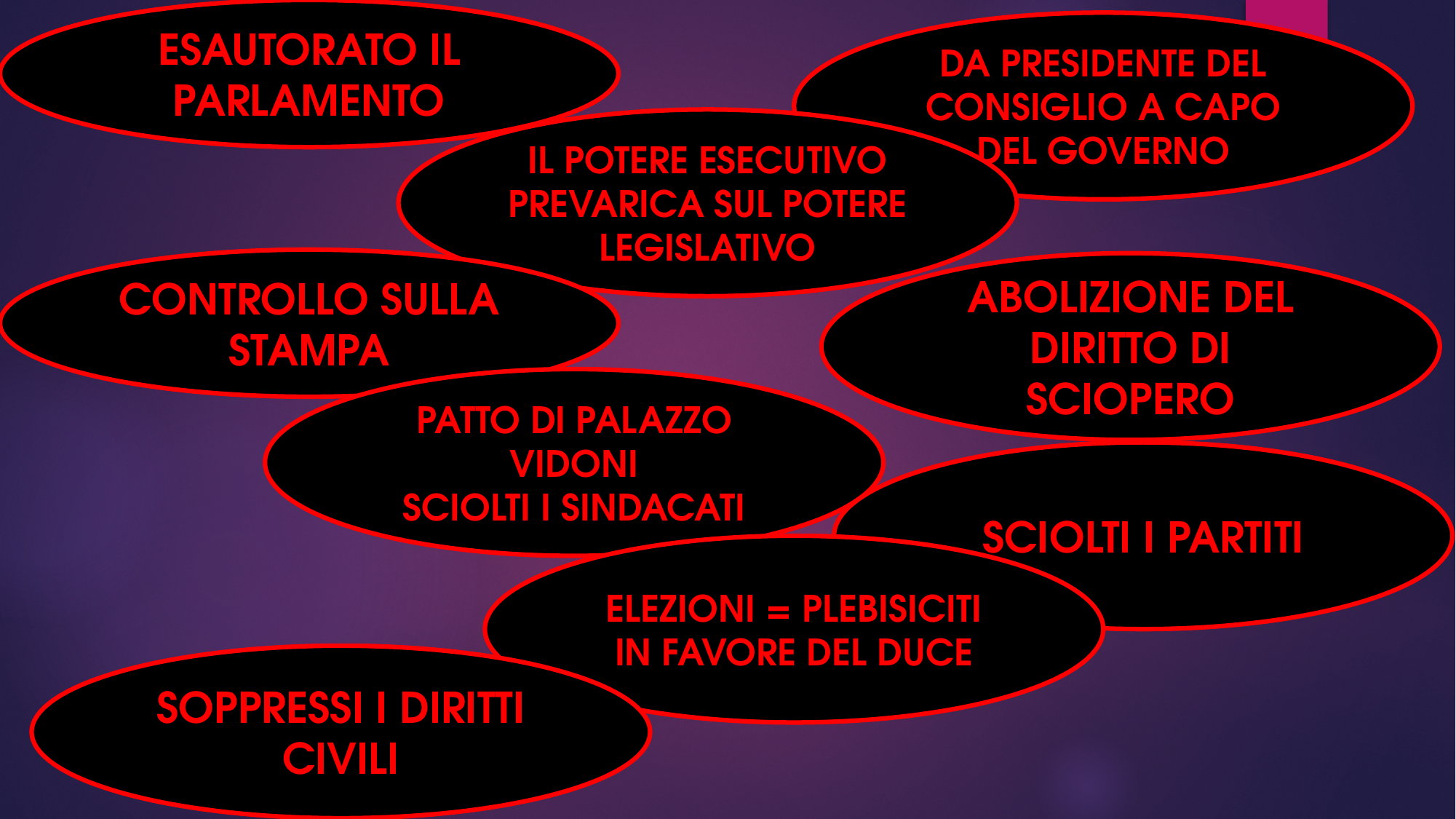

ESAUTORATO IL PARLAMENTO
DA PRESIDENTE DEL CONSIGLIO A CAPO DEL GOVERNO
IL POTERE ESECUTIVO PREVARICA SUL POTERE LEGISLATIVO
CONTROLLO SULLA STAMPA
ABOLIZIONE DEL DIRITTO DI SCIOPERO
PATTO DI PALAZZO VIDONI
SCIOLTI I SINDACATI
SCIOLTI I PARTITI
ELEZIONI = PLEBISICITI
IN FAVORE DEL DUCE
SOPPRESSI I DIRITTI CIVILI